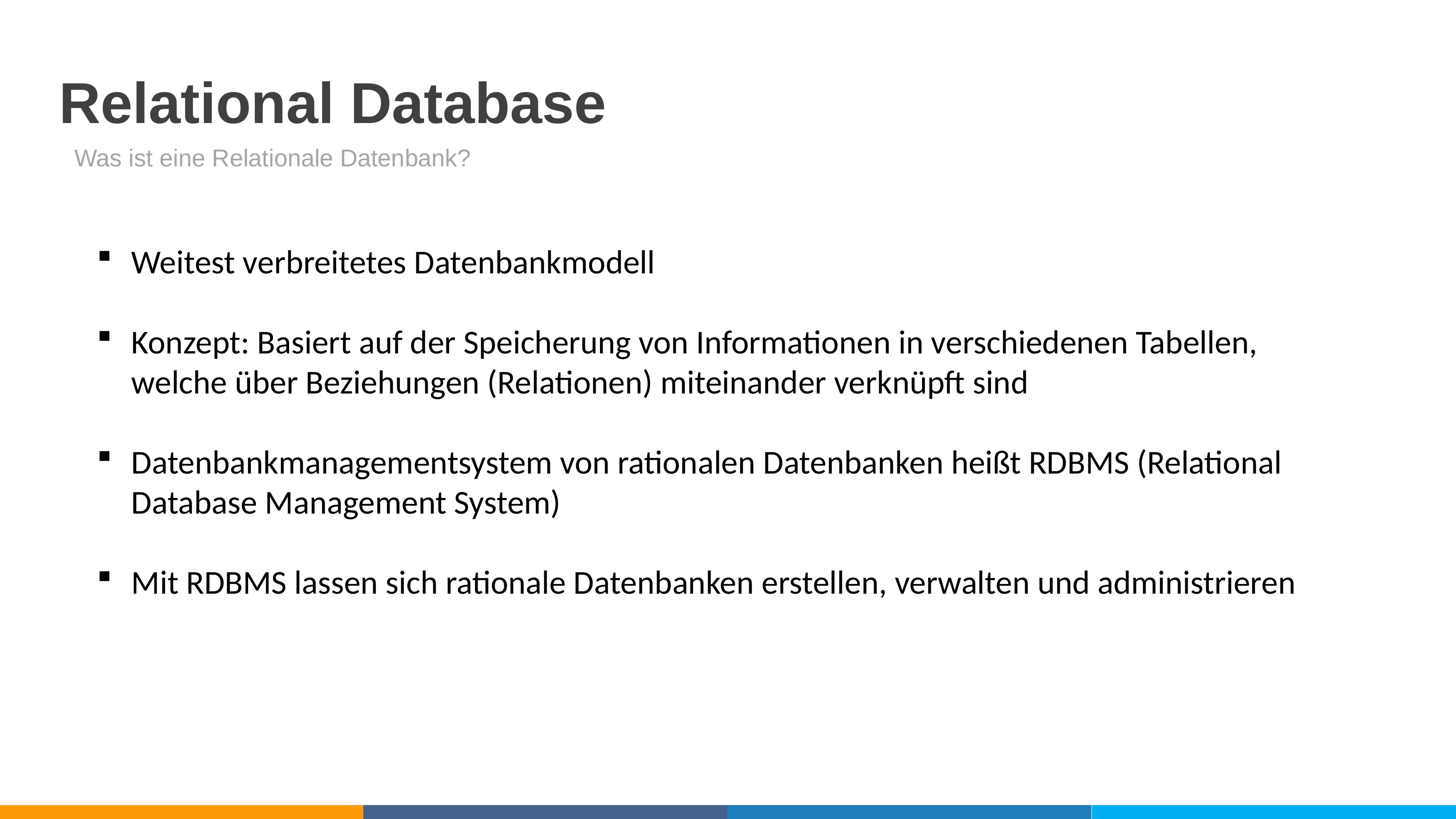

08
Relational Database
Was ist eine Relationale Datenbank?
Weitest verbreitetes Datenbankmodell

Konzept: Basiert auf der Speicherung von Informationen in verschiedenen Tabellen, welche über Beziehungen (Relationen) miteinander verknüpft sind

Datenbankmanagementsystem von rationalen Datenbanken heißt RDBMS (Relational Database Management System)

Mit RDBMS lassen sich rationale Datenbanken erstellen, verwalten und administrieren